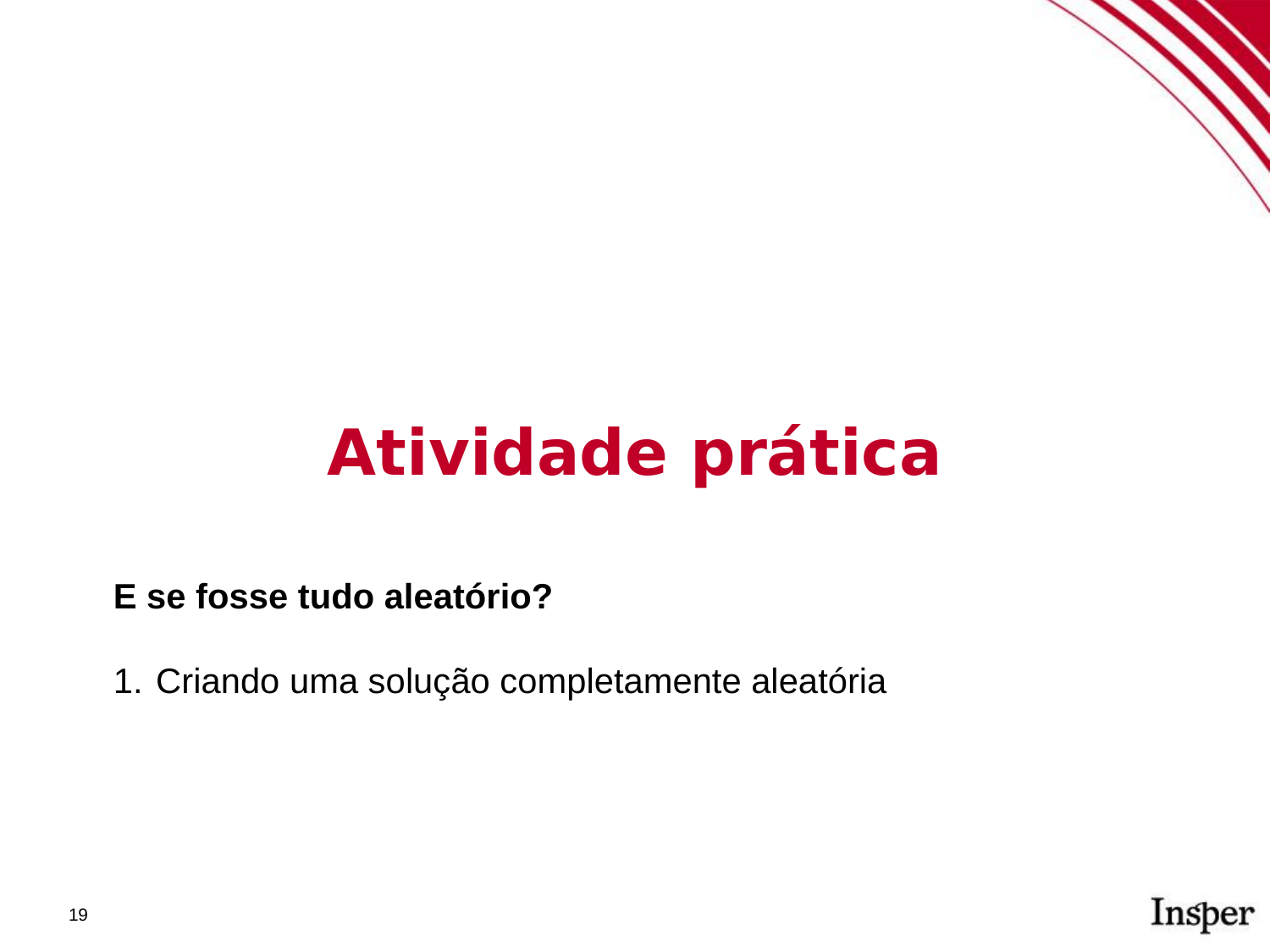

Atividade prática
E se fosse tudo aleatório?

Criando uma solução completamente aleatória
19